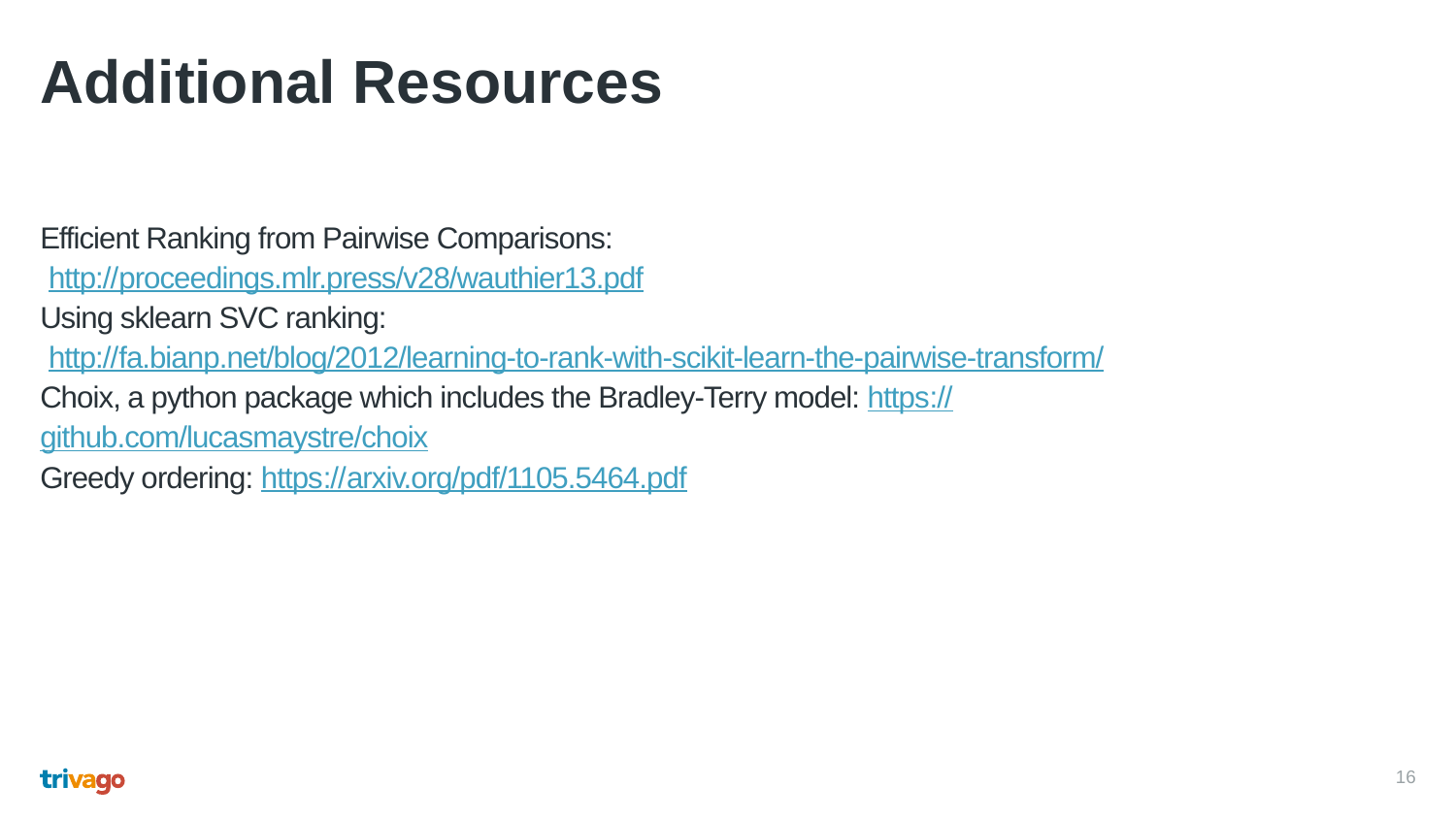

# Additional Resources
Efficient Ranking from Pairwise Comparisons:
 http://proceedings.mlr.press/v28/wauthier13.pdf
Using sklearn SVC ranking:
 http://fa.bianp.net/blog/2012/learning-to-rank-with-scikit-learn-the-pairwise-transform/
Choix, a python package which includes the Bradley-Terry model: https://github.com/lucasmaystre/choix
Greedy ordering: https://arxiv.org/pdf/1105.5464.pdf
16